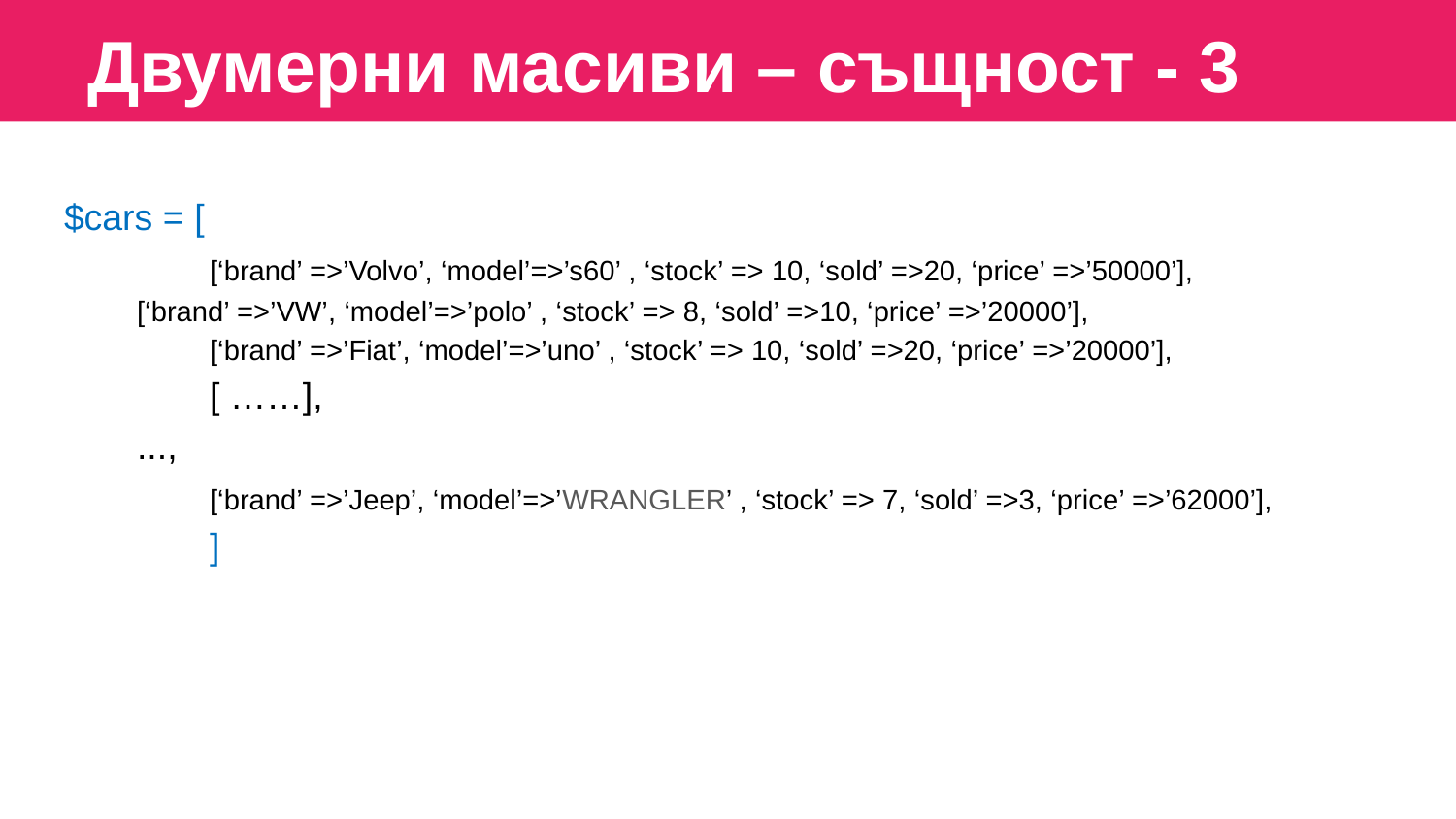

Двумерни масиви – същност - 3

$cars = [
 	[‘brand’ =>’Volvo’, ‘model’=>’s60’ , ‘stock’ => 10, ‘sold’ =>20, ‘price’ =>’50000’],
[‘brand’ =>’VW’, ‘model’=>’polo’ , ‘stock’ => 8, ‘sold’ =>10, ‘price’ =>’20000’],
	[‘brand’ =>’Fiat’, ‘model’=>’uno’ , ‘stock’ => 10, ‘sold’ =>20, ‘price’ =>’20000’],
	[ ……],
...,
	[‘brand’ =>’Jeep’, ‘model’=>’WRANGLER’ , ‘stock’ => 7, ‘sold’ =>3, ‘price’ =>’62000’],
	]